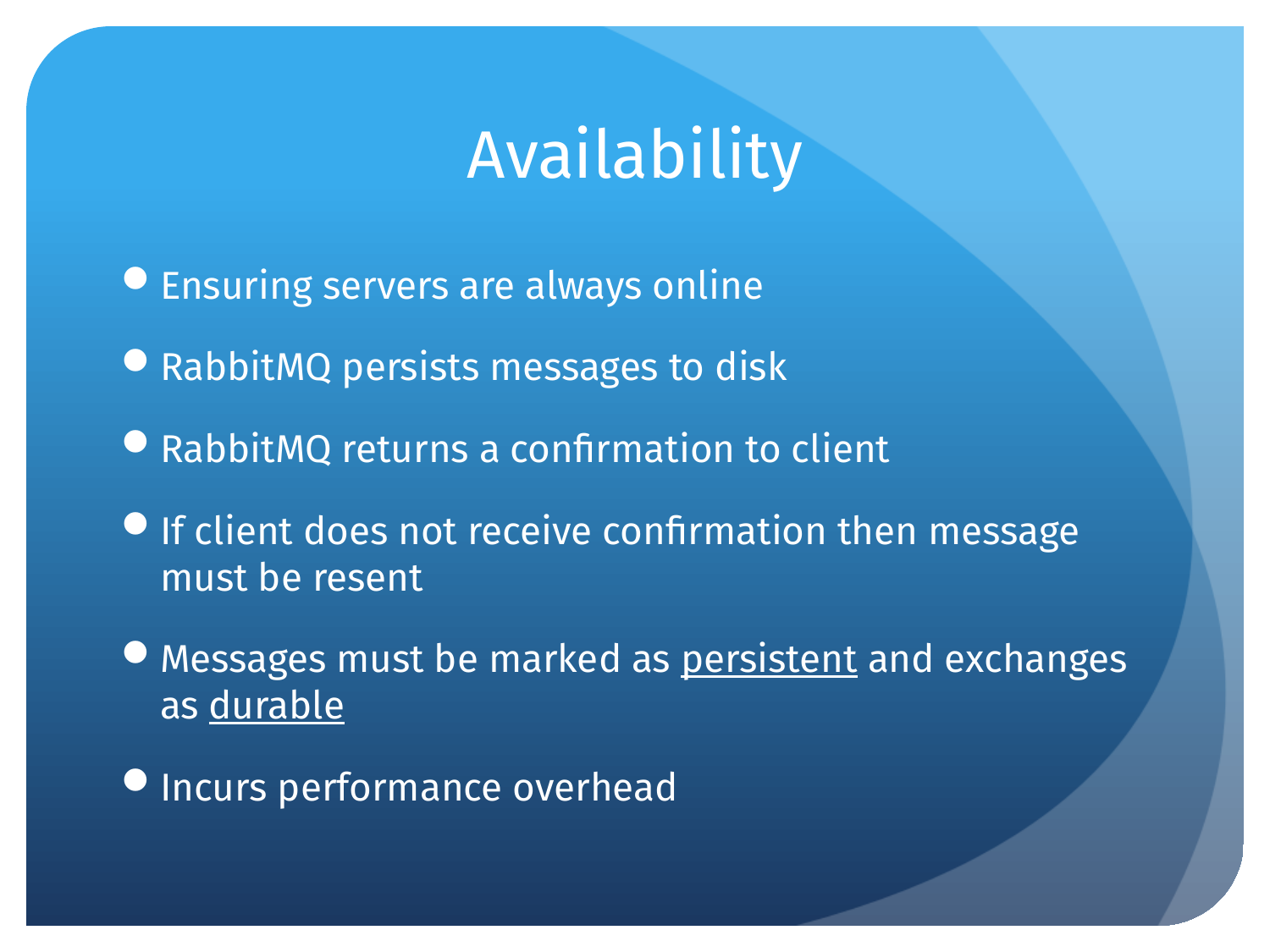

# Availability
Ensuring servers are always online
RabbitMQ persists messages to disk
RabbitMQ returns a confirmation to client
If client does not receive confirmation then message must be resent
Messages must be marked as persistent and exchanges as durable
Incurs performance overhead